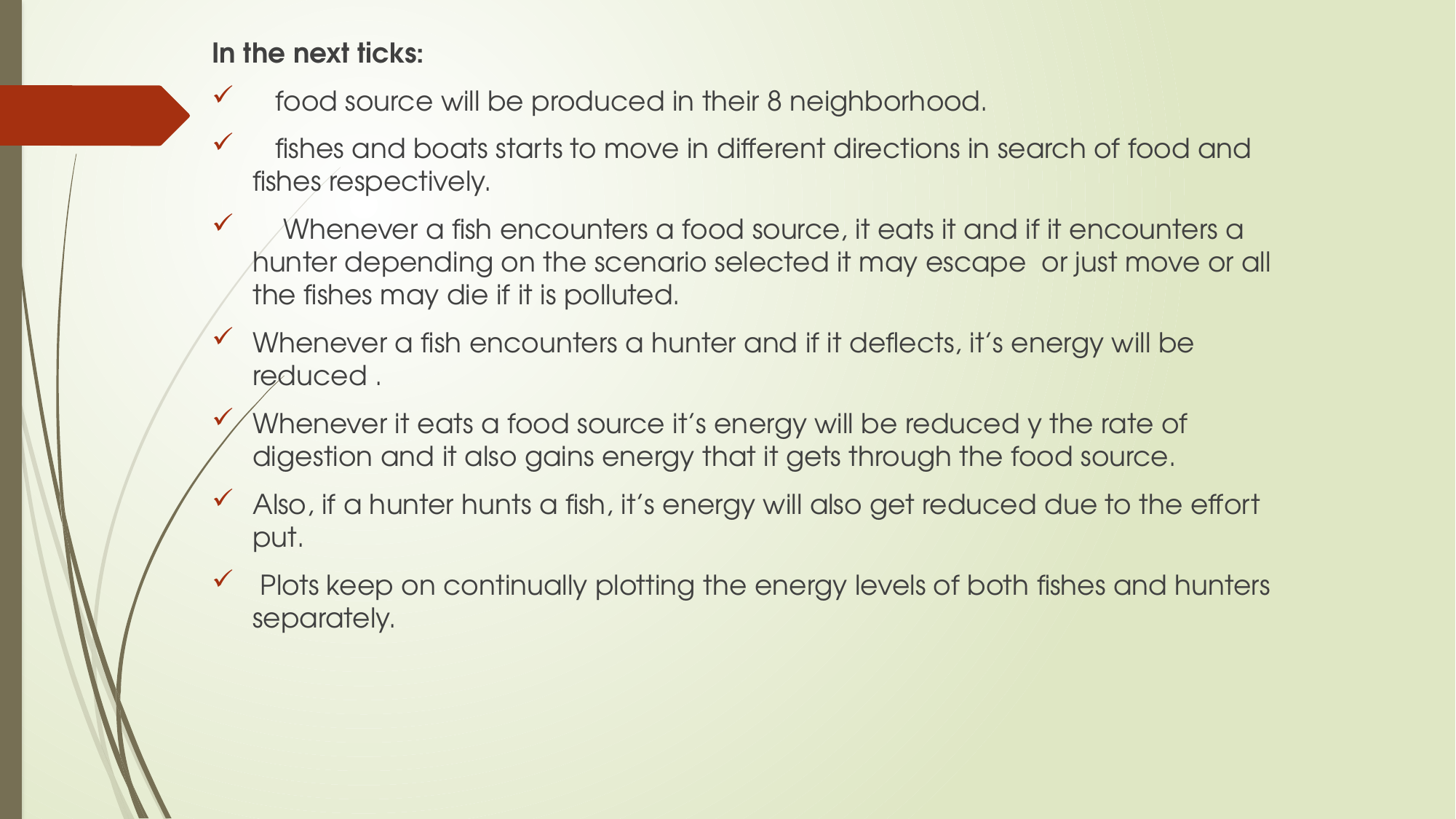

In the next ticks:
   food source will be produced in their 8 neighborhood.
   fishes and boats starts to move in different directions in search of food and fishes respectively.
    Whenever a fish encounters a food source, it eats it and if it encounters a hunter depending on the scenario selected it may escape  or just move or all the fishes may die if it is polluted.
Whenever a fish encounters a hunter and if it deflects, it’s energy will be reduced .
Whenever it eats a food source it’s energy will be reduced y the rate of digestion and it also gains energy that it gets through the food source.
Also, if a hunter hunts a fish, it’s energy will also get reduced due to the effort put.
 Plots keep on continually plotting the energy levels of both fishes and hunters separately.